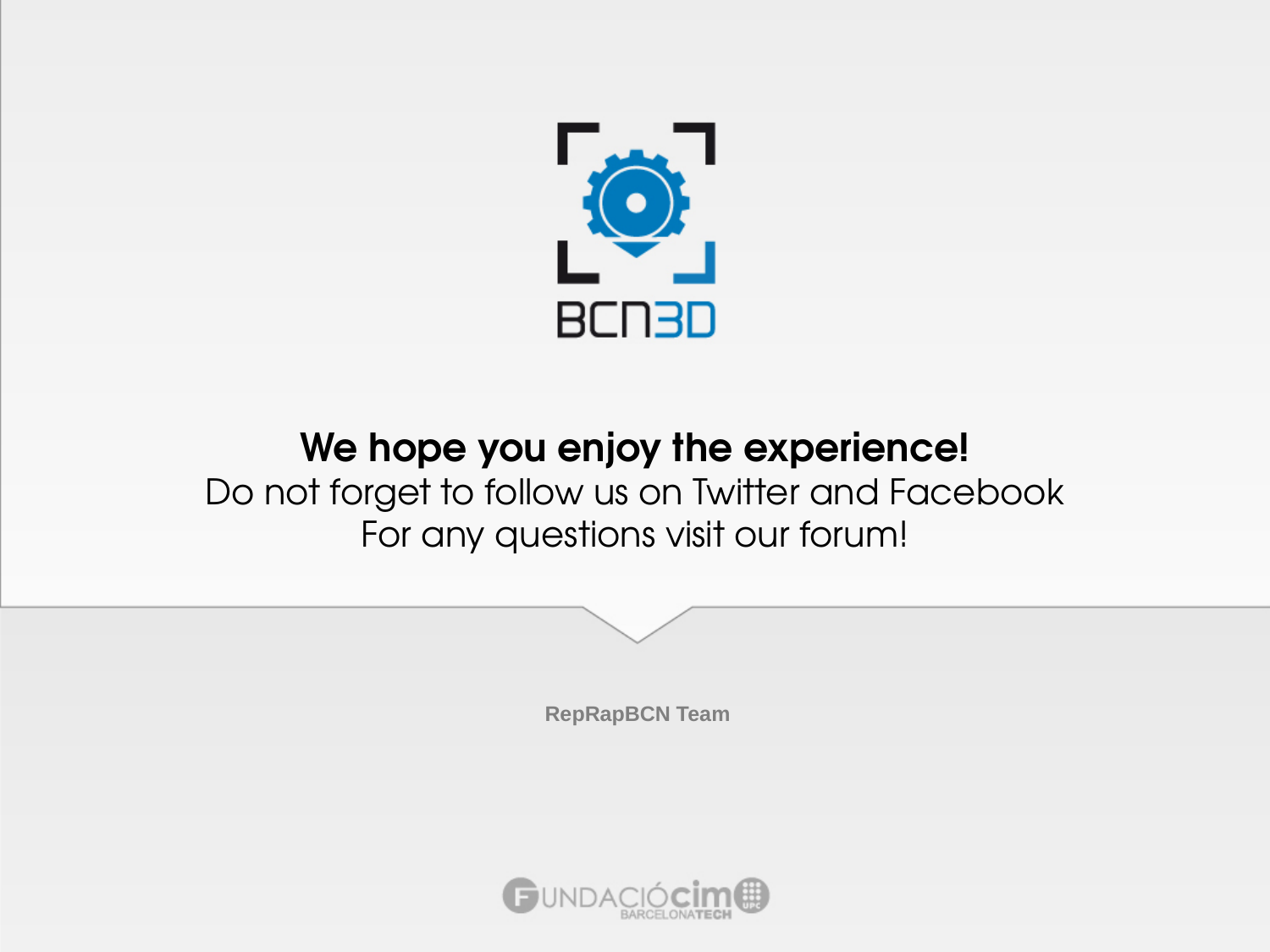

# We hope you enjoy the experience! Do not forget to follow us on Twitter and Facebook For any questions visit our forum!
RepRapBCN Team